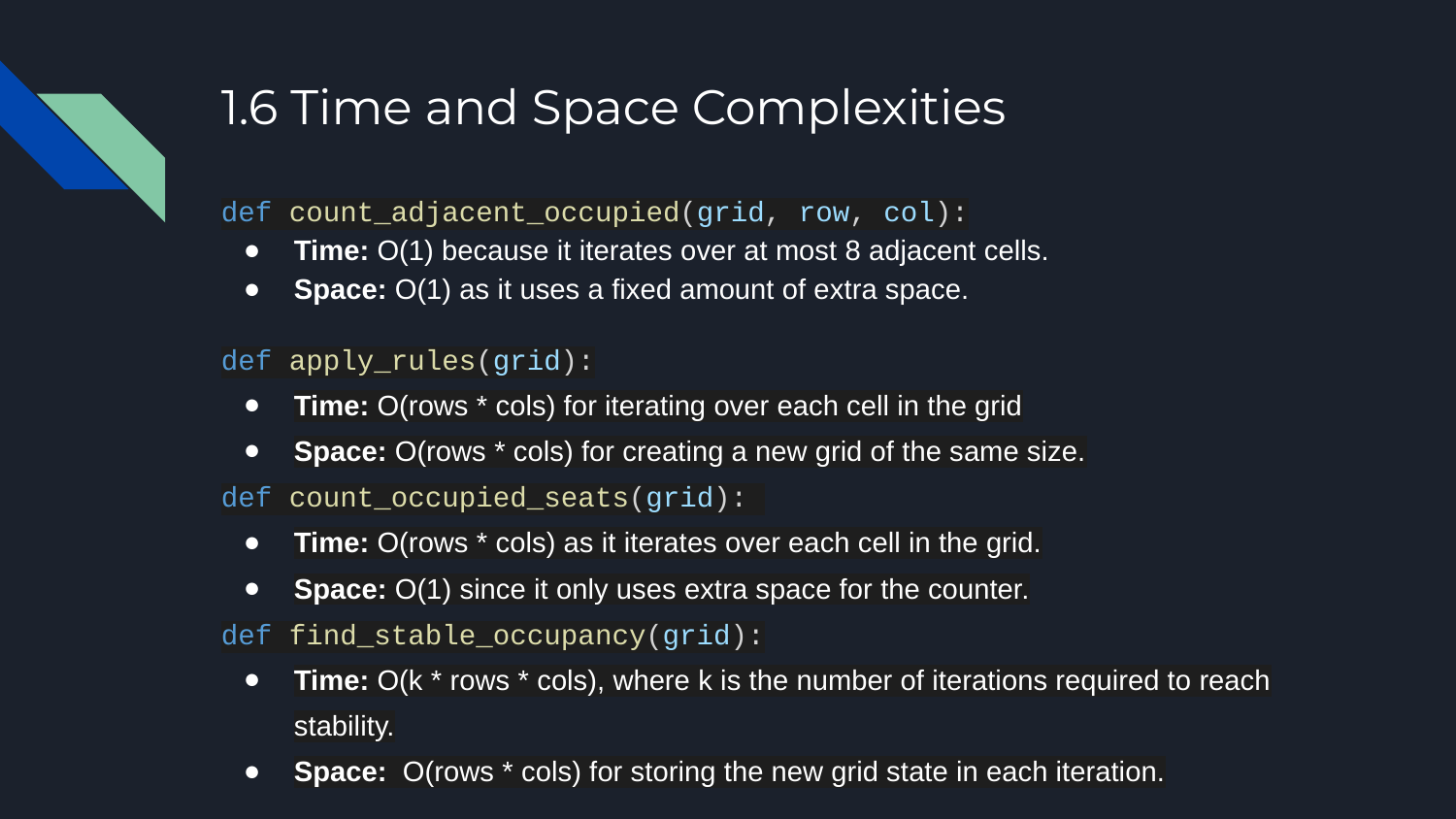

# 1.6 Time and Space Complexities
def count_adjacent_occupied(grid, row, col):
Time: O(1) because it iterates over at most 8 adjacent cells.
Space: O(1) as it uses a fixed amount of extra space.
def apply_rules(grid):
Time: O(rows * cols) for iterating over each cell in the grid
Space: O(rows * cols) for creating a new grid of the same size.
def count_occupied_seats(grid):
Time: O(rows * cols) as it iterates over each cell in the grid.
Space: O(1) since it only uses extra space for the counter.
def find_stable_occupancy(grid):
Time: O(k * rows * cols), where k is the number of iterations required to reach stability.
Space:  O(rows * cols) for storing the new grid state in each iteration.